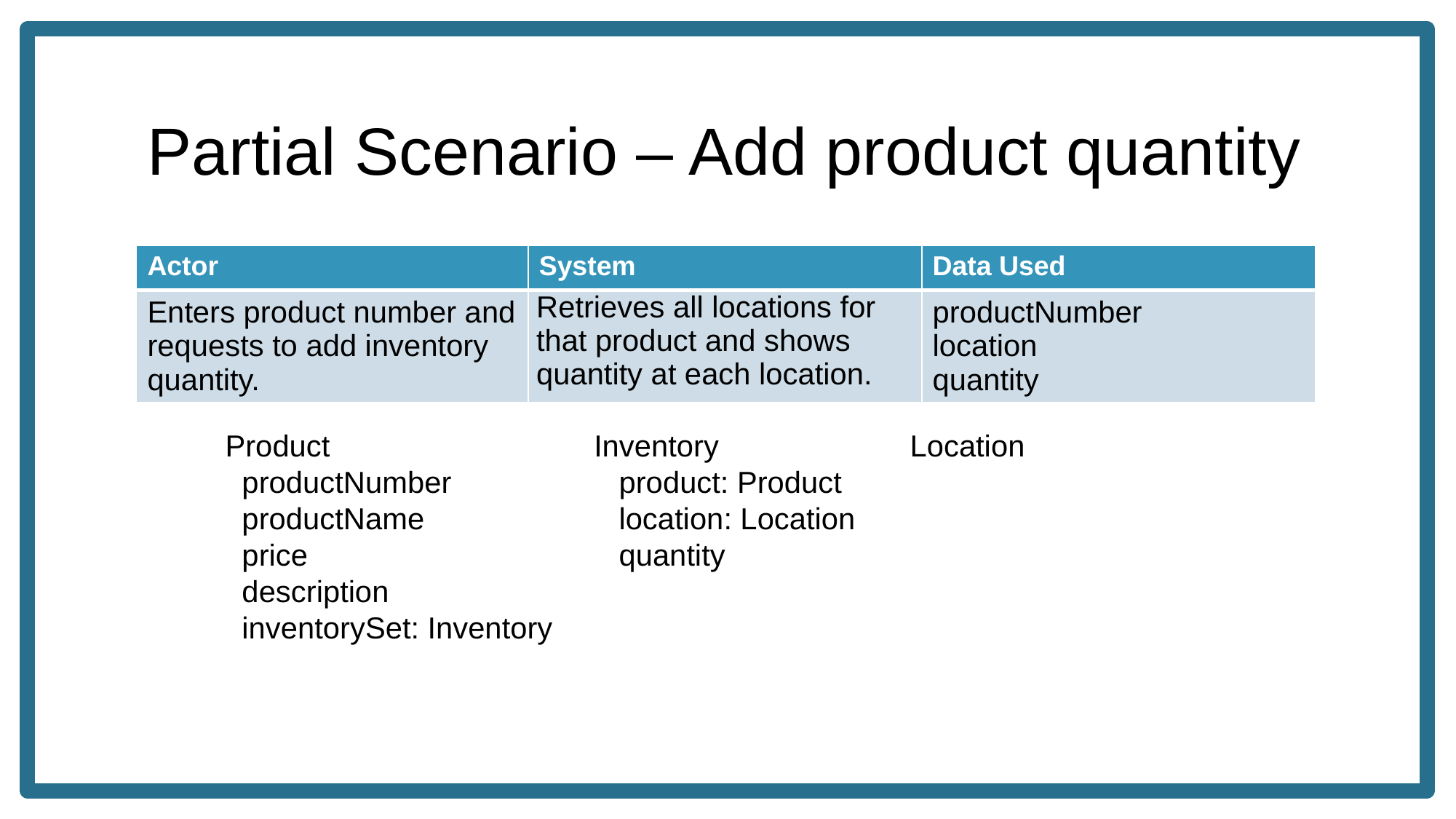

# Partial Scenario – Add product quantity
| Actor | System | Data Used |
| --- | --- | --- |
| Enters product number and requests to add inventory quantity. | Retrieves all locations for that product and shows quantity at each location. | productNumber location quantity |
Product
  productNumber
  productName
  price
  description
  inventorySet: Inventory
Inventory
   product: Product
   location: Location
   quantity

Location